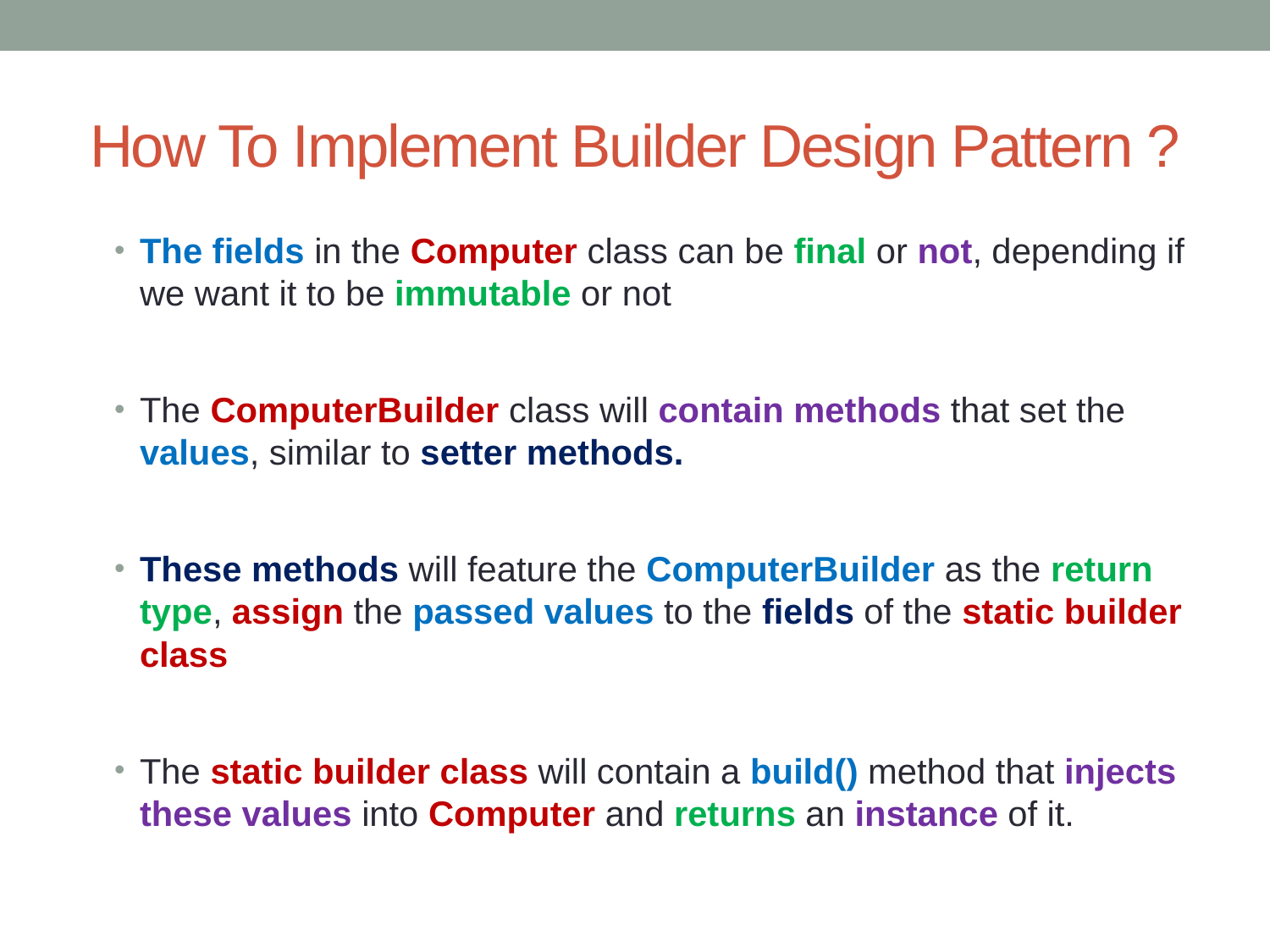

# How To Implement Builder Design Pattern ?
The fields in the Computer class can be final or not, depending if we want it to be immutable or not

The ComputerBuilder class will contain methods that set the values, similar to setter methods.

These methods will feature the ComputerBuilder as the return type, assign the passed values to the fields of the static builder class

The static builder class will contain a build() method that injects these values into Computer and returns an instance of it.